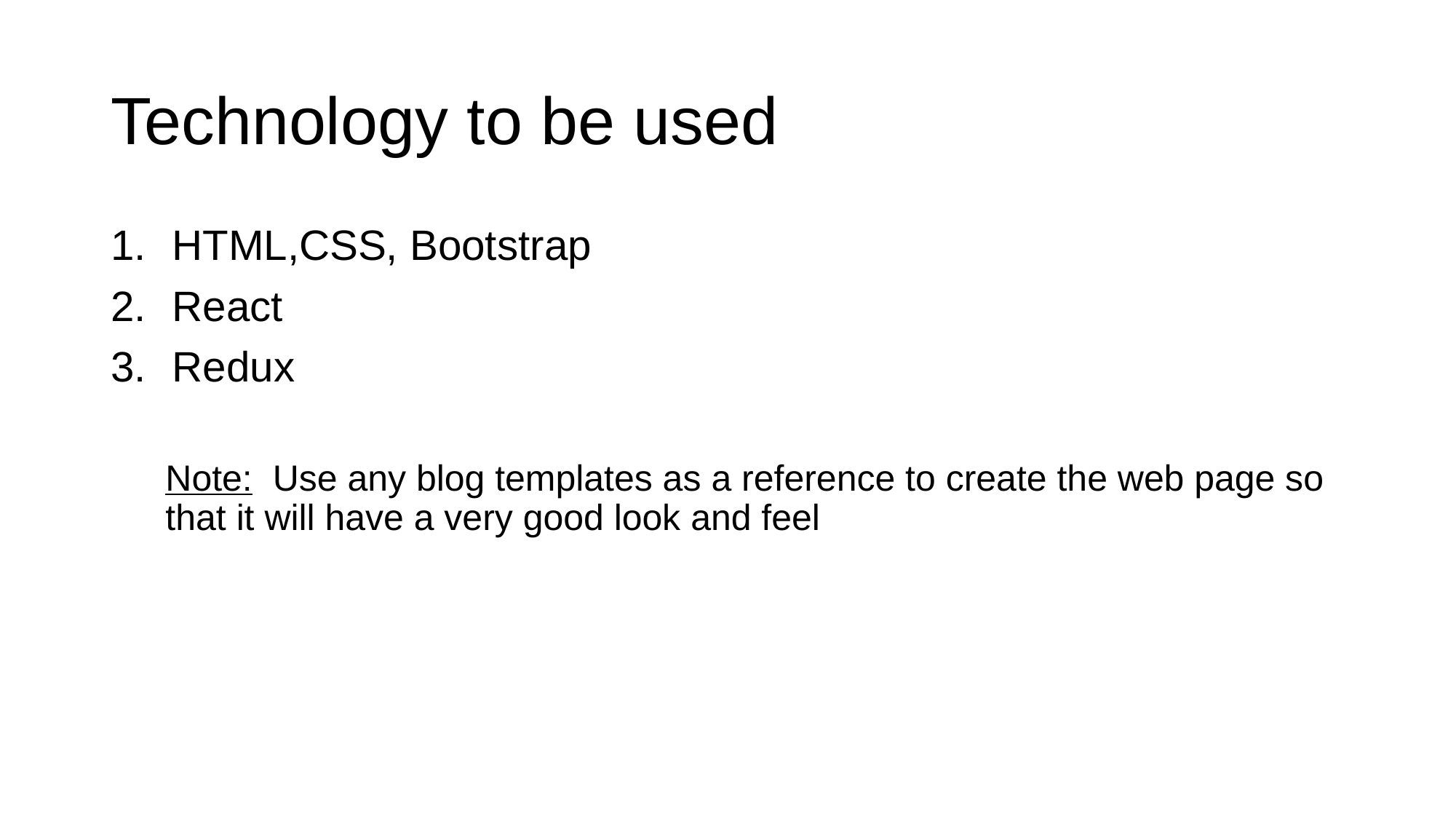

# Technology to be used
HTML,CSS, Bootstrap
React
Redux

Note:  Use any blog templates as a reference to create the web page so that it will have a very good look and feel